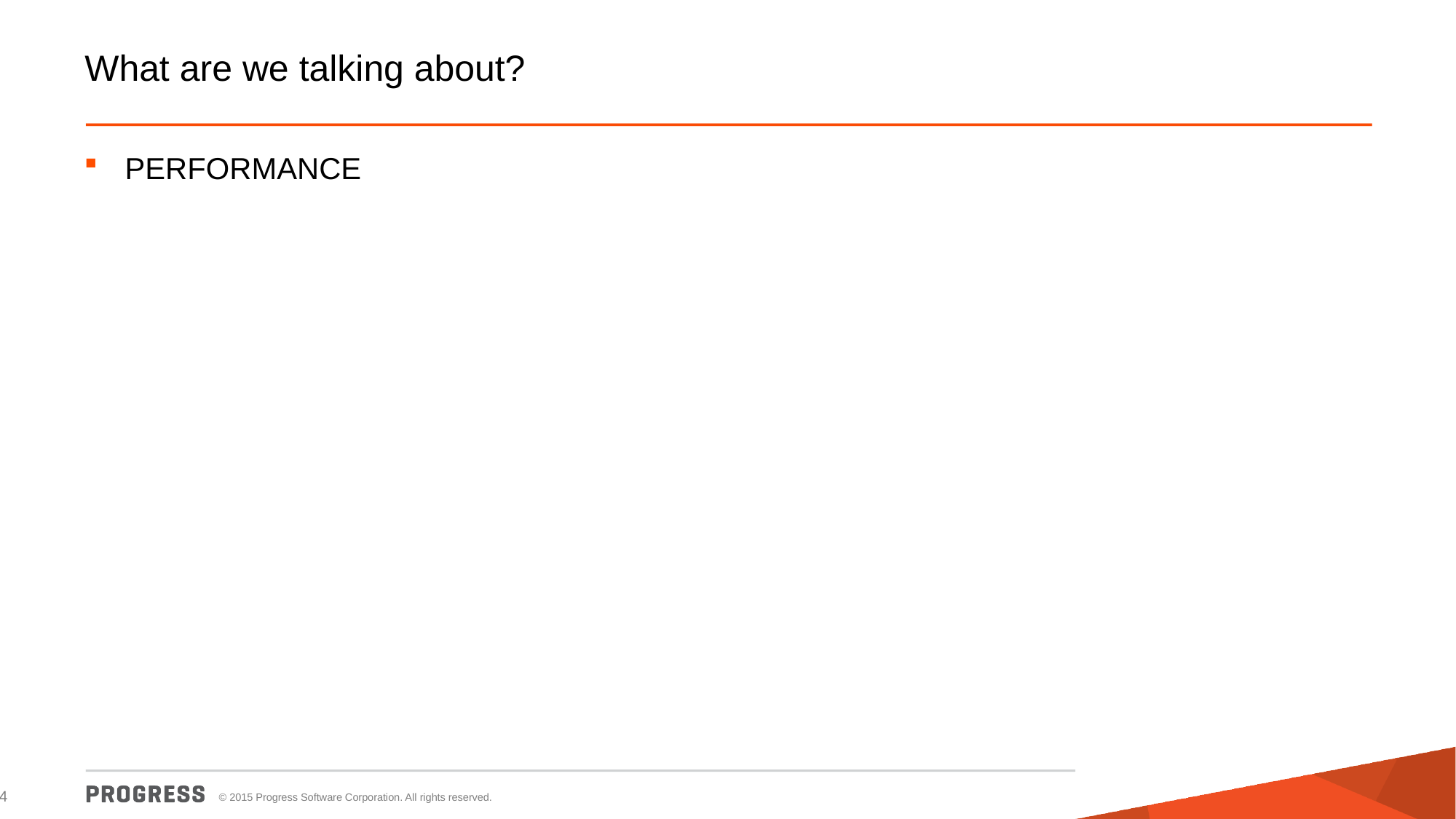

# What are we talking about?
PERFORMANCE